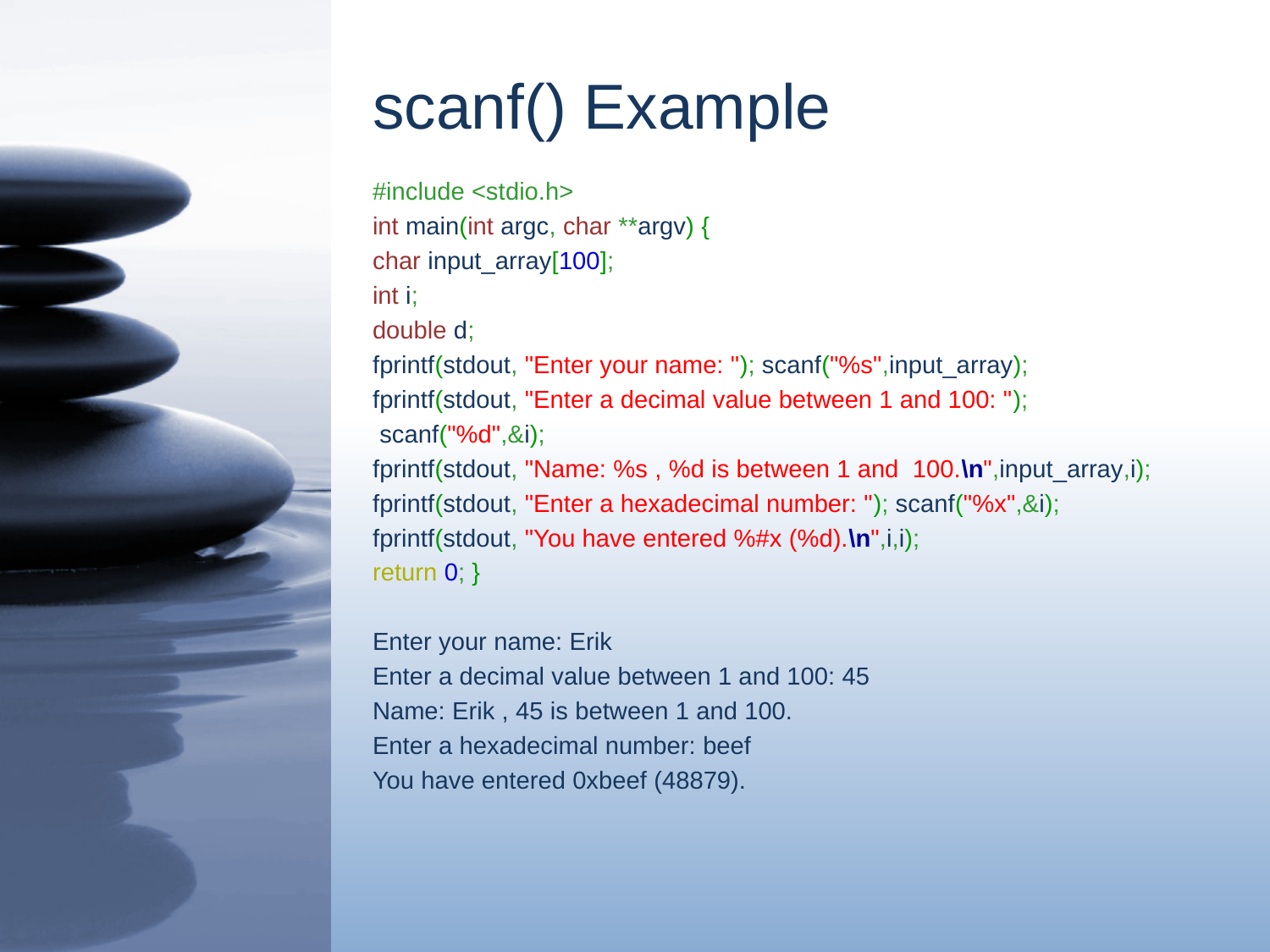

# scanf() Example
#include <stdio.h>
int main(int argc, char **argv) {
char input_array[100];
int i;
double d;
fprintf(stdout, "Enter your name: "); scanf("%s",input_array);
fprintf(stdout, "Enter a decimal value between 1 and 100: ");
 scanf("%d",&i);
fprintf(stdout, "Name: %s , %d is between 1 and  100.\n",input_array,i);
fprintf(stdout, "Enter a hexadecimal number: "); scanf("%x",&i);
fprintf(stdout, "You have entered %#x (%d).\n",i,i);
return 0; }

Enter your name: Erik
Enter a decimal value between 1 and 100: 45
Name: Erik , 45 is between 1 and 100.
Enter a hexadecimal number: beef
You have entered 0xbeef (48879).